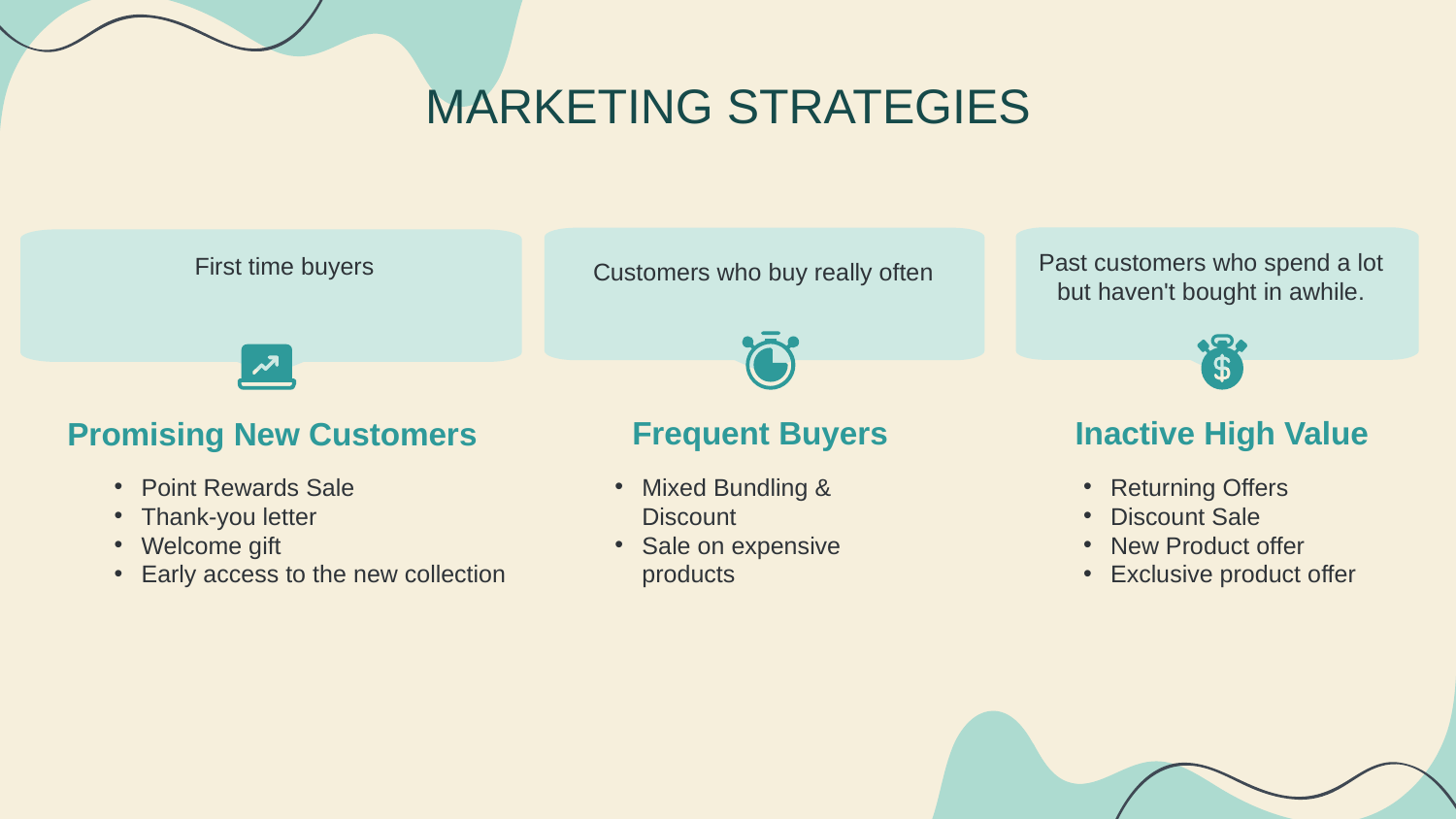

MARKETING STRATEGIES

Past customers who spend a lot but haven't bought in awhile.
 First time buyers
Customers who buy really often

# Promising New Customers
Frequent Buyers
Inactive High Value
Point Rewards Sale
Thank-you letter
Welcome gift
Early access to the new collection
Mixed Bundling & Discount
Sale on expensive products
Returning Offers
Discount Sale
New Product offer
Exclusive product offer